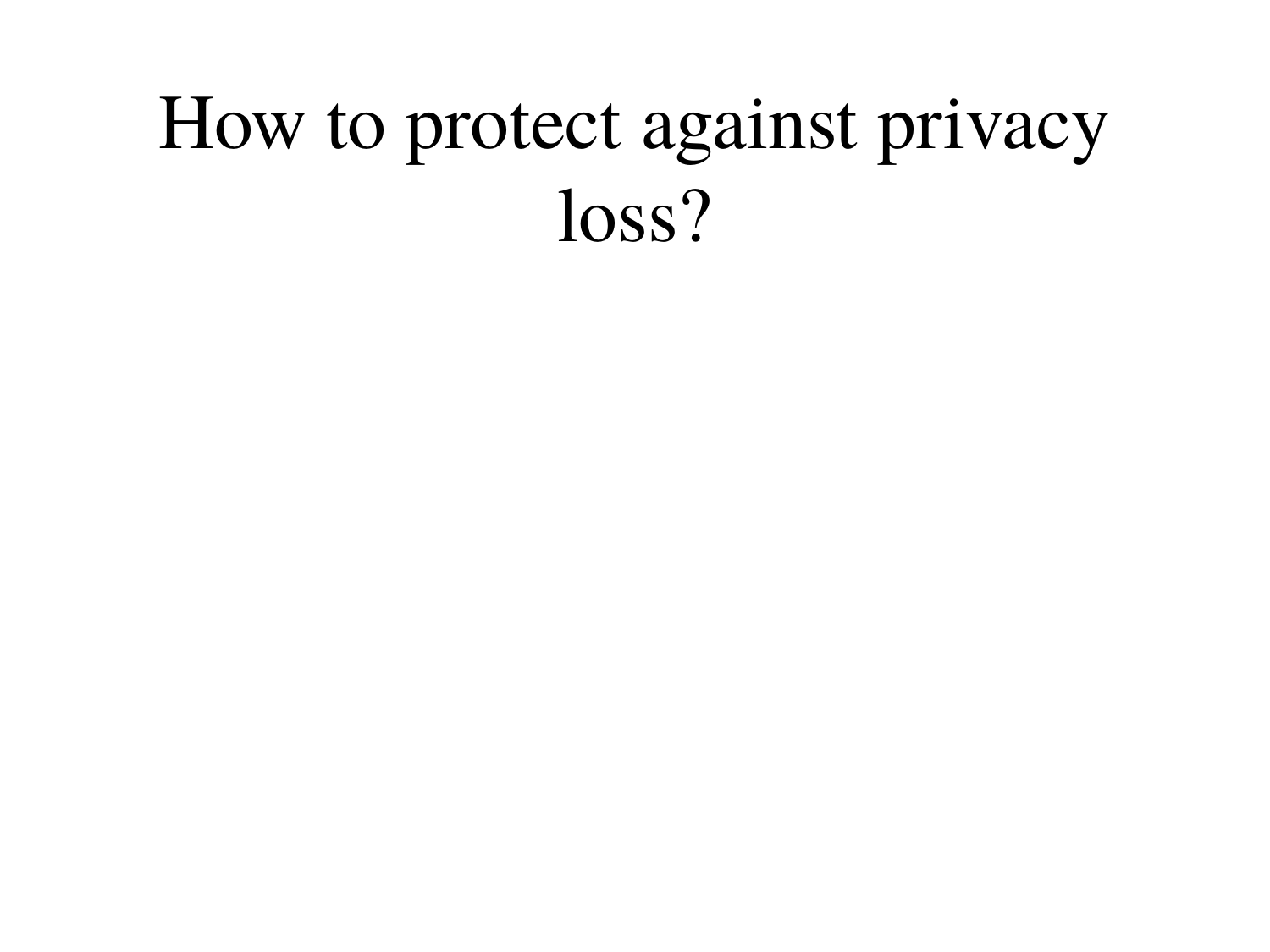

# How to protect against privacy loss?